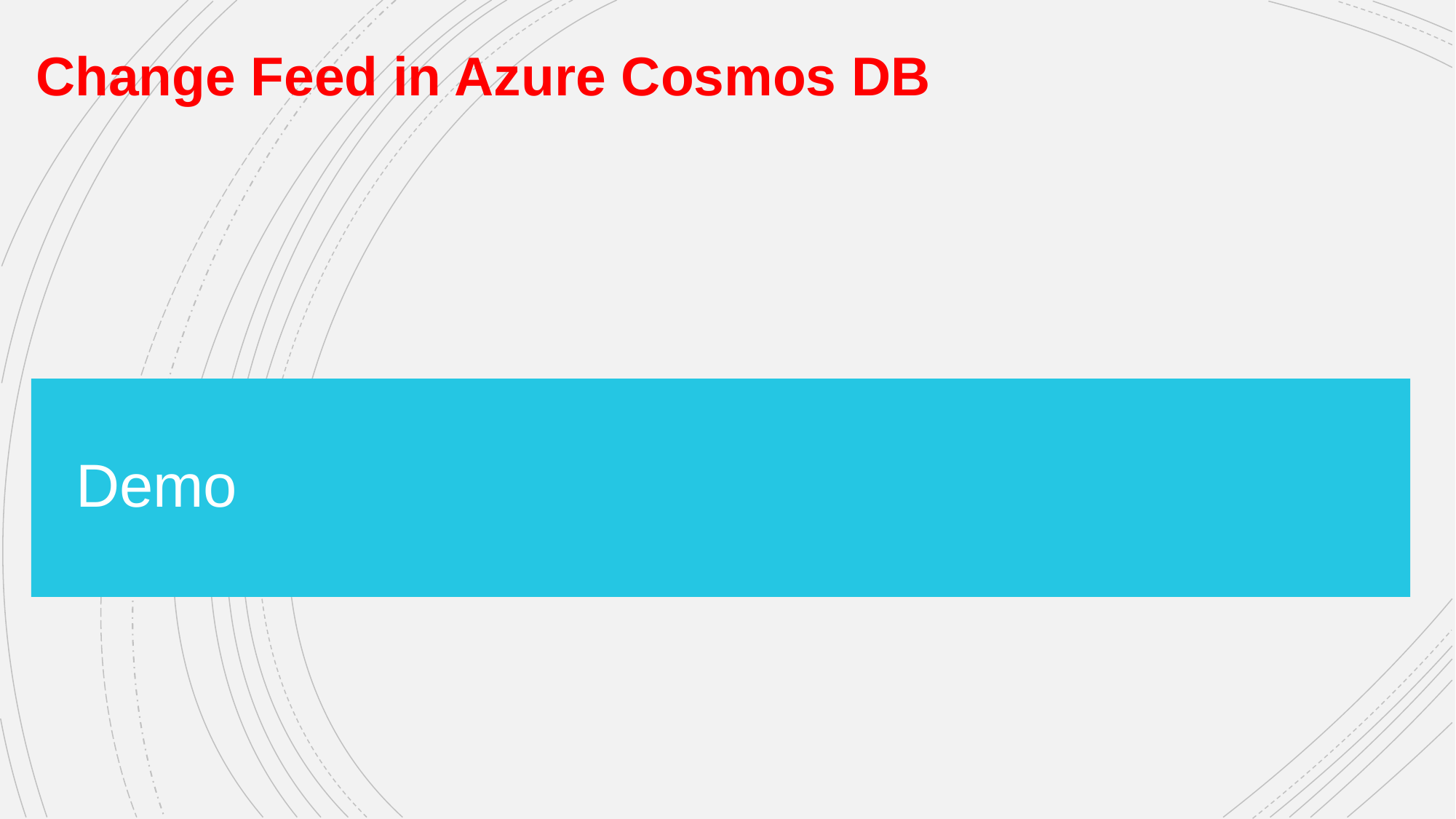

Change Feed in Azure Cosmos DB

# Demo